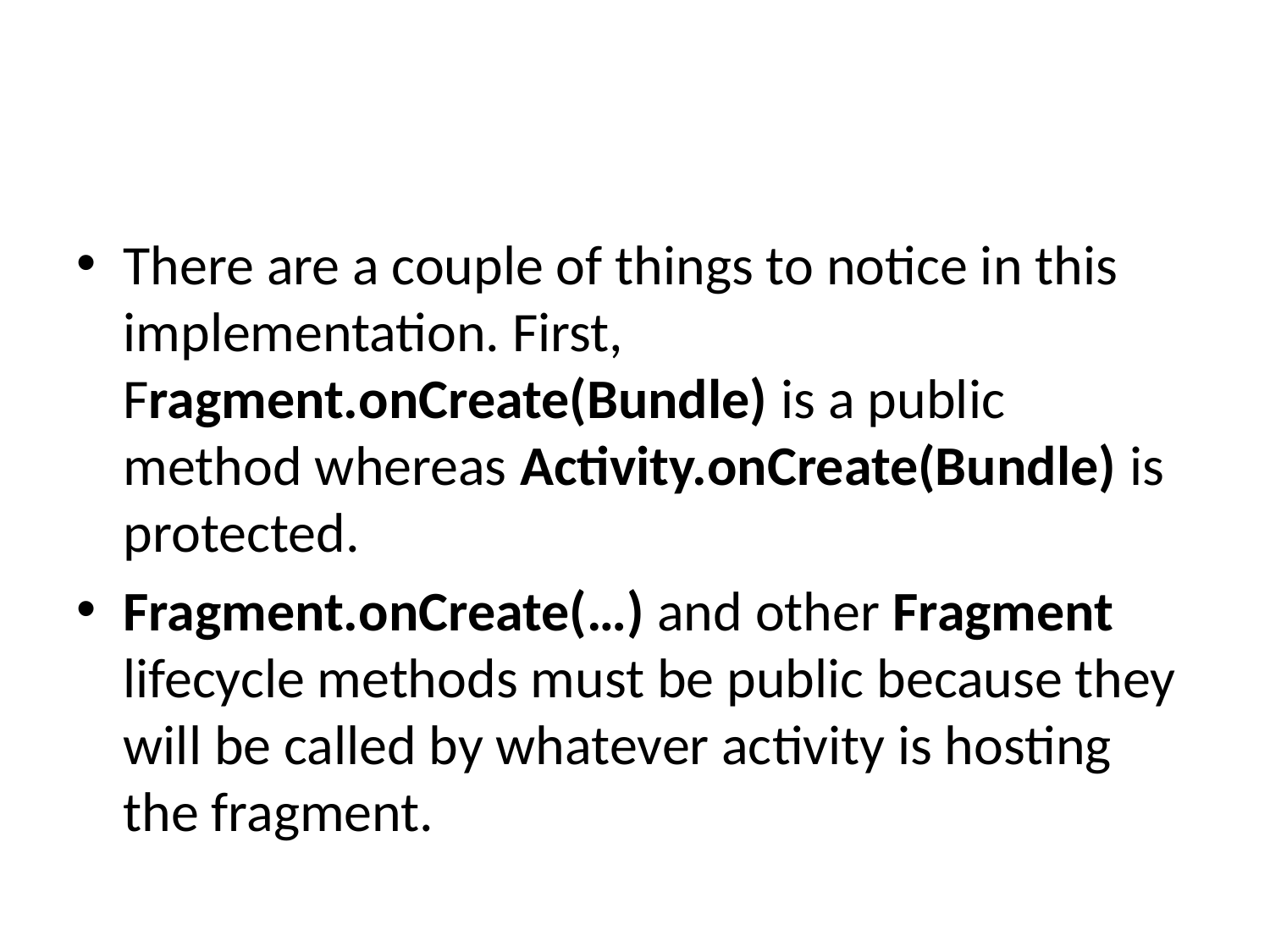

#
There are a couple of things to notice in this implementation. First, Fragment.onCreate(Bundle) is a public method whereas Activity.onCreate(Bundle) is protected.
Fragment.onCreate(…) and other Fragment lifecycle methods must be public because they will be called by whatever activity is hosting the fragment.